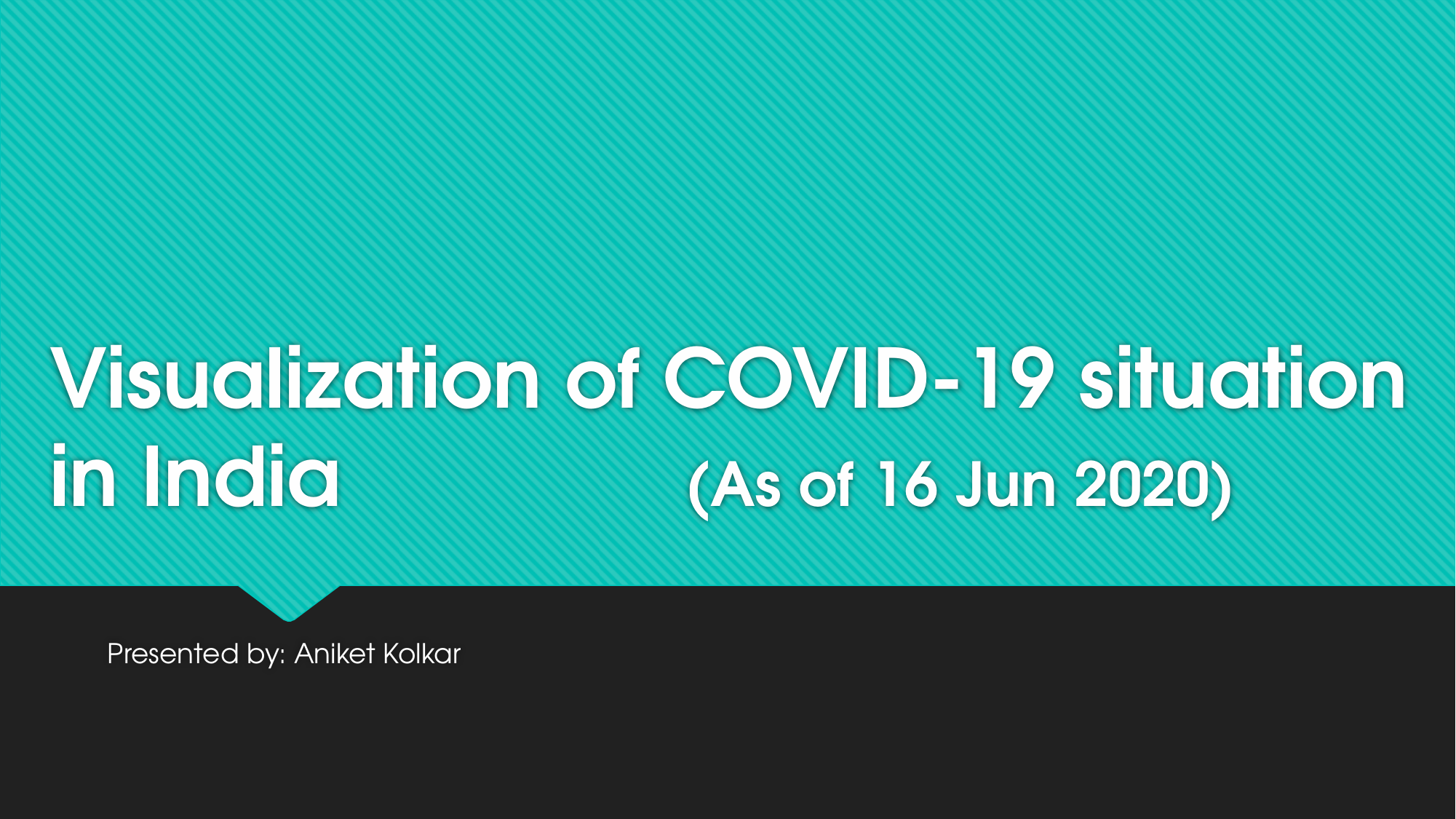

# Visualization of COVID-19 situation in India               (As of 16 Jun 2020)
Presented by: Aniket Kolkar